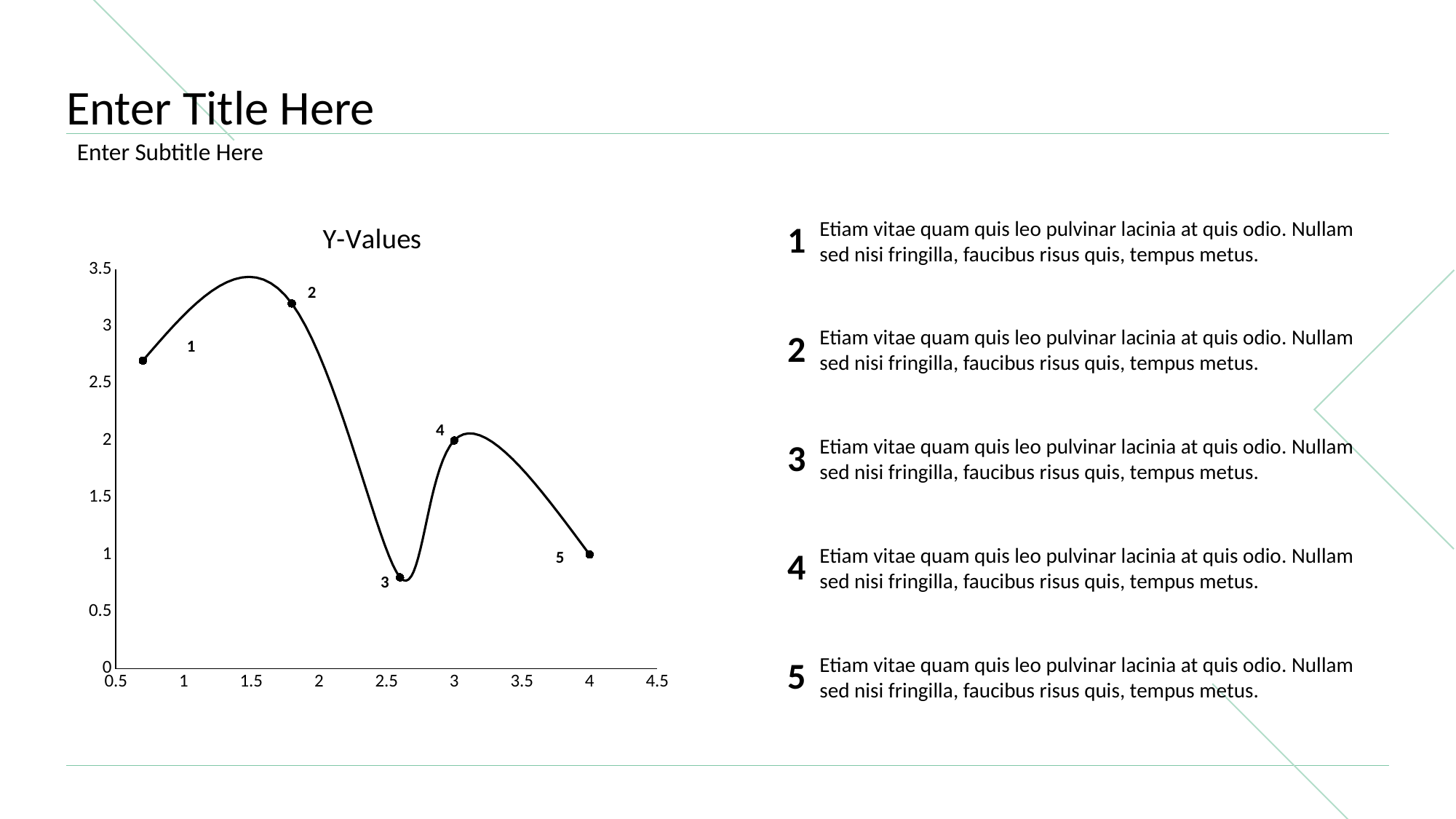

# Enter Title Here
Enter Subtitle Here
1

### Chart:

| Category | Y-Values |
|---|---|
2
1
4
5
3
Etiam vitae quam quis leo pulvinar lacinia at quis odio. Nullam sed nisi fringilla, faucibus risus quis, tempus metus.
2
Etiam vitae quam quis leo pulvinar lacinia at quis odio. Nullam sed nisi fringilla, faucibus risus quis, tempus metus.
3
Etiam vitae quam quis leo pulvinar lacinia at quis odio. Nullam sed nisi fringilla, faucibus risus quis, tempus metus.
4
Etiam vitae quam quis leo pulvinar lacinia at quis odio. Nullam sed nisi fringilla, faucibus risus quis, tempus metus.
5
Etiam vitae quam quis leo pulvinar lacinia at quis odio. Nullam sed nisi fringilla, faucibus risus quis, tempus metus.